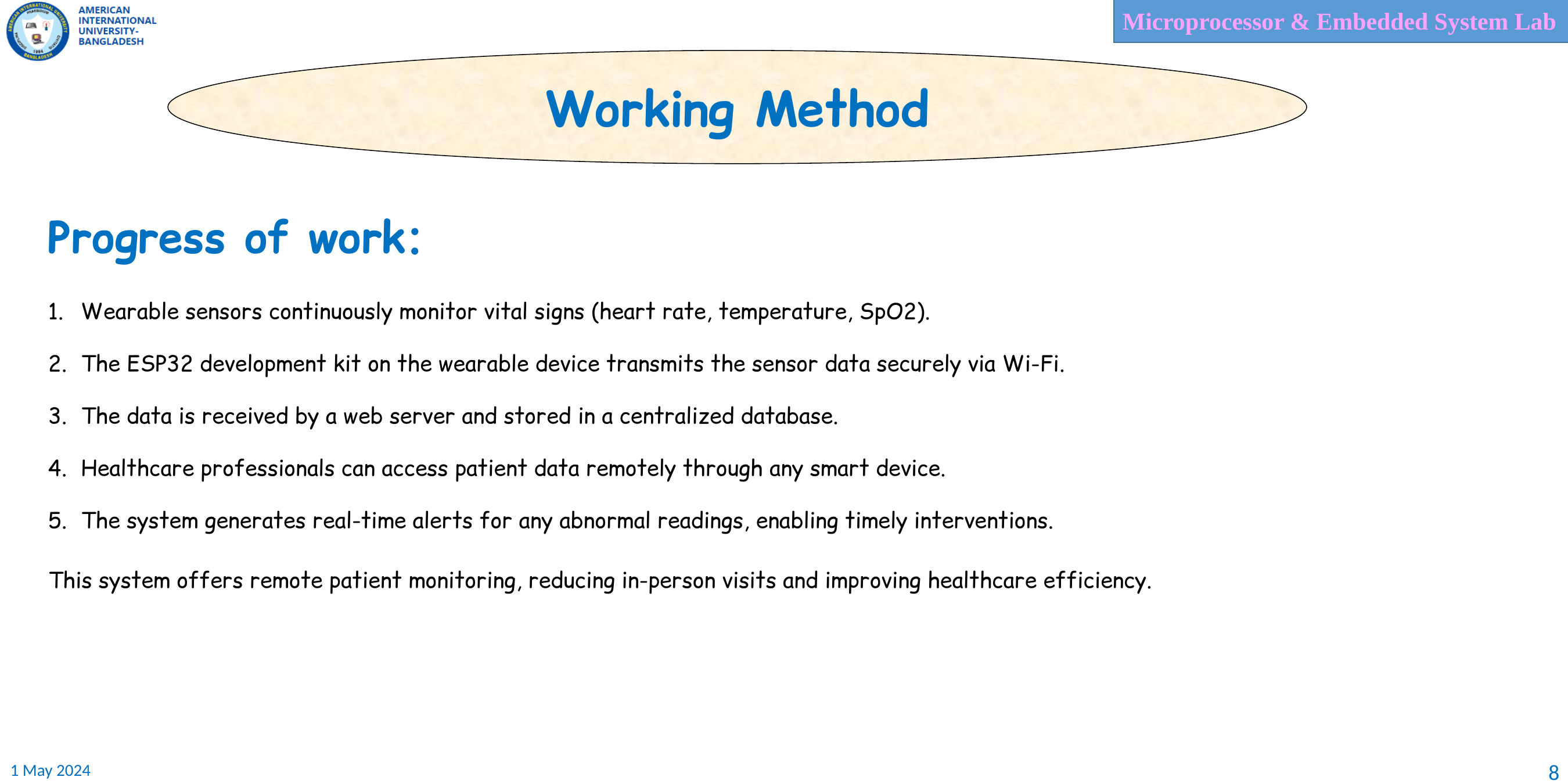

Working Method
Progress of work:

Wearable sensors continuously monitor vital signs (heart rate, temperature, SpO2).

The ESP32 development kit on the wearable device transmits the sensor data securely via Wi-Fi.

The data is received by a web server and stored in a centralized database.

Healthcare professionals can access patient data remotely through any smart device.

The system generates real-time alerts for any abnormal readings, enabling timely interventions.

This system offers remote patient monitoring, reducing in-person visits and improving healthcare efficiency.
8